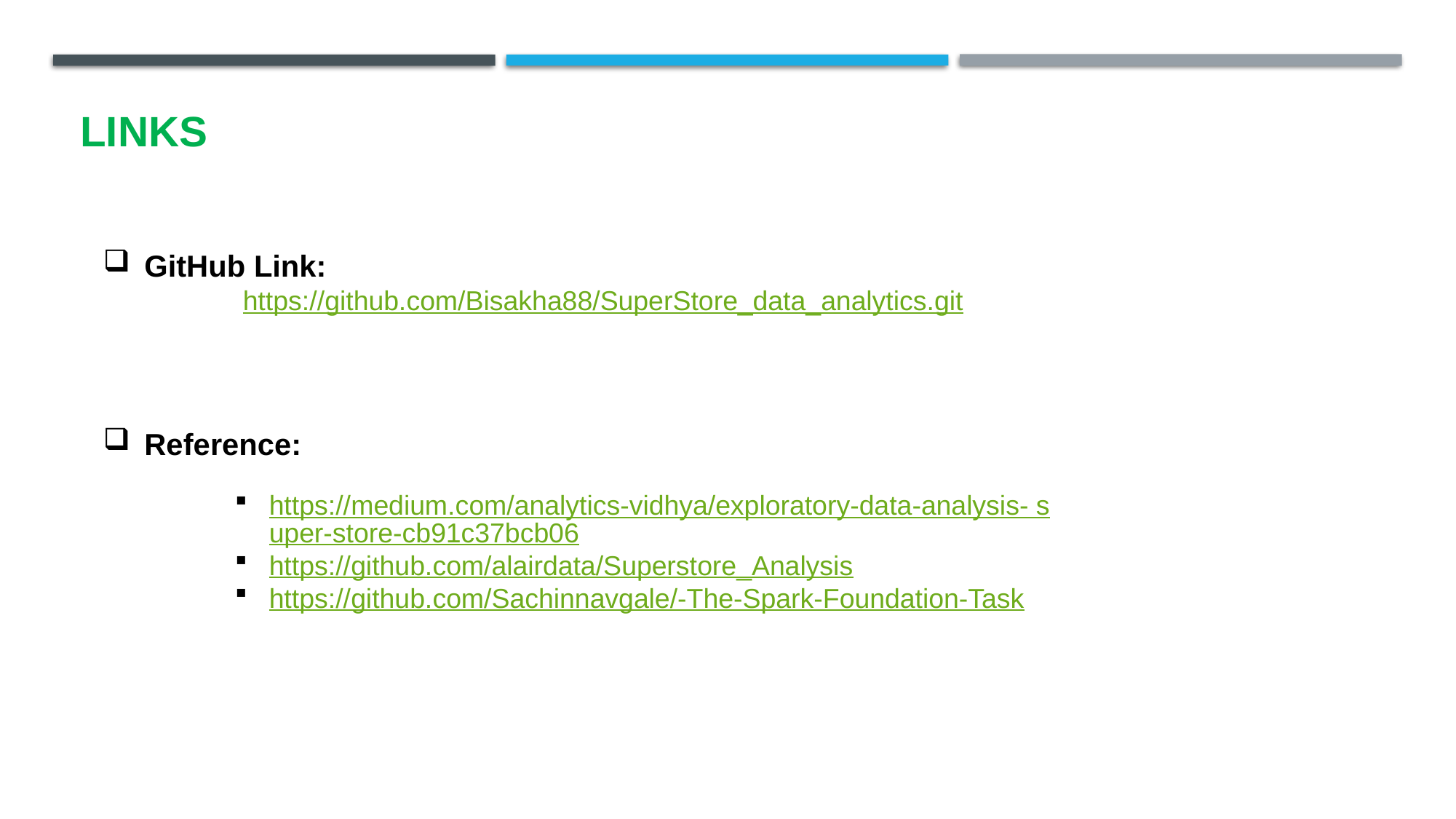

# links
GitHub Link:

Reference:
https://github.com/Bisakha88/SuperStore_data_analytics.git

https://medium.com/analytics-vidhya/exploratory-data-analysis- super-store-cb91c37bcb06
https://github.com/alairdata/Superstore_Analysis
https://github.com/Sachinnavgale/-The-Spark-Foundation-Task